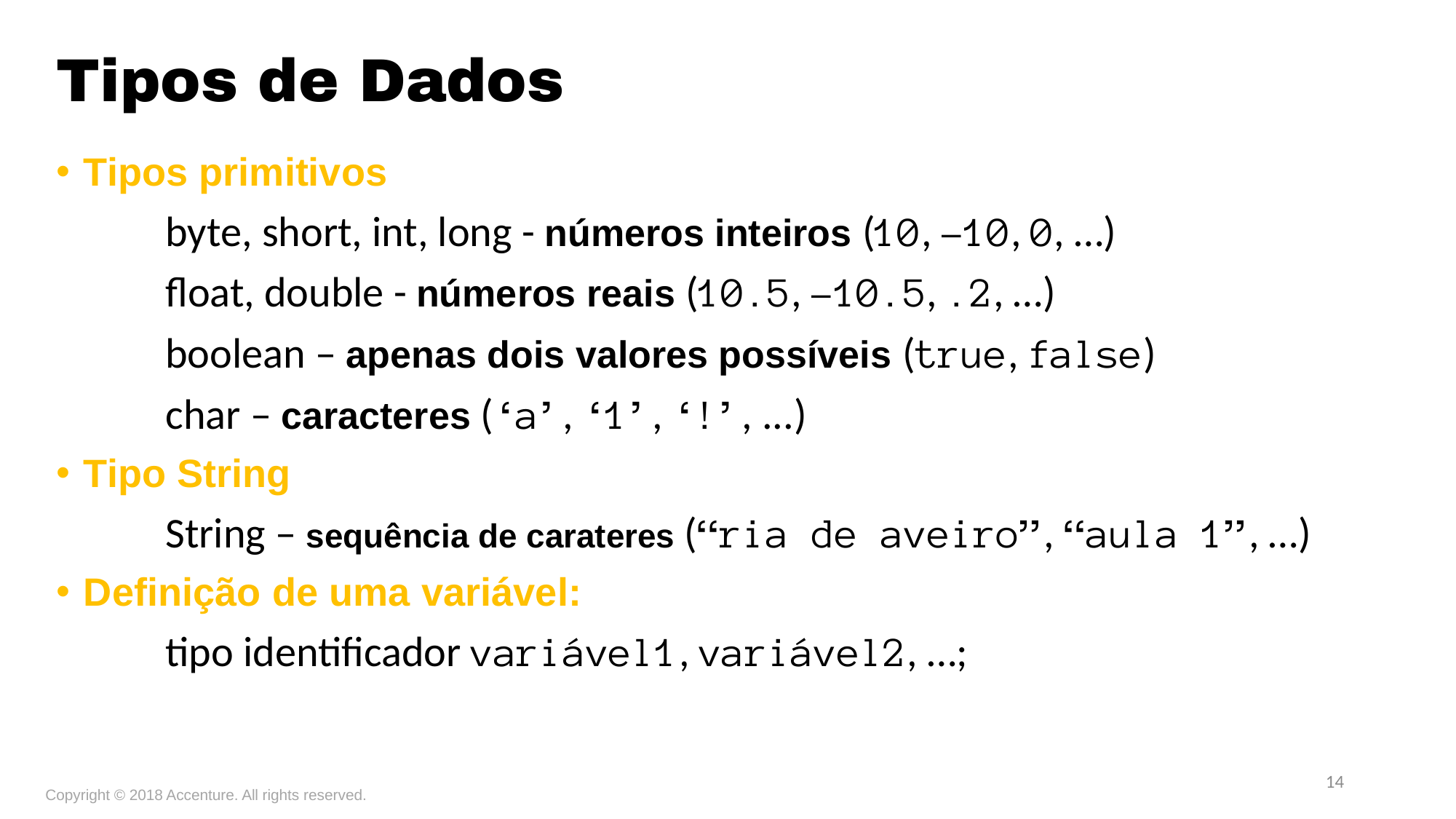

Tipos de Dados
Tipos primitivos
	byte, short, int, long - números inteiros (10, -10, 0, …)
	float, double - números reais (10.5, -10.5, .2, …)
	boolean – apenas dois valores possíveis (true, false)
	char – caracteres (‘a’, ‘1’, ‘!’, ...)
Tipo String
	String – sequência de carateres (“ria de aveiro”, “aula 1”, …)
Definição de uma variável:
	tipo identificador variável1, variável2, …;

14
Copyright © 2018 Accenture. All rights reserved.